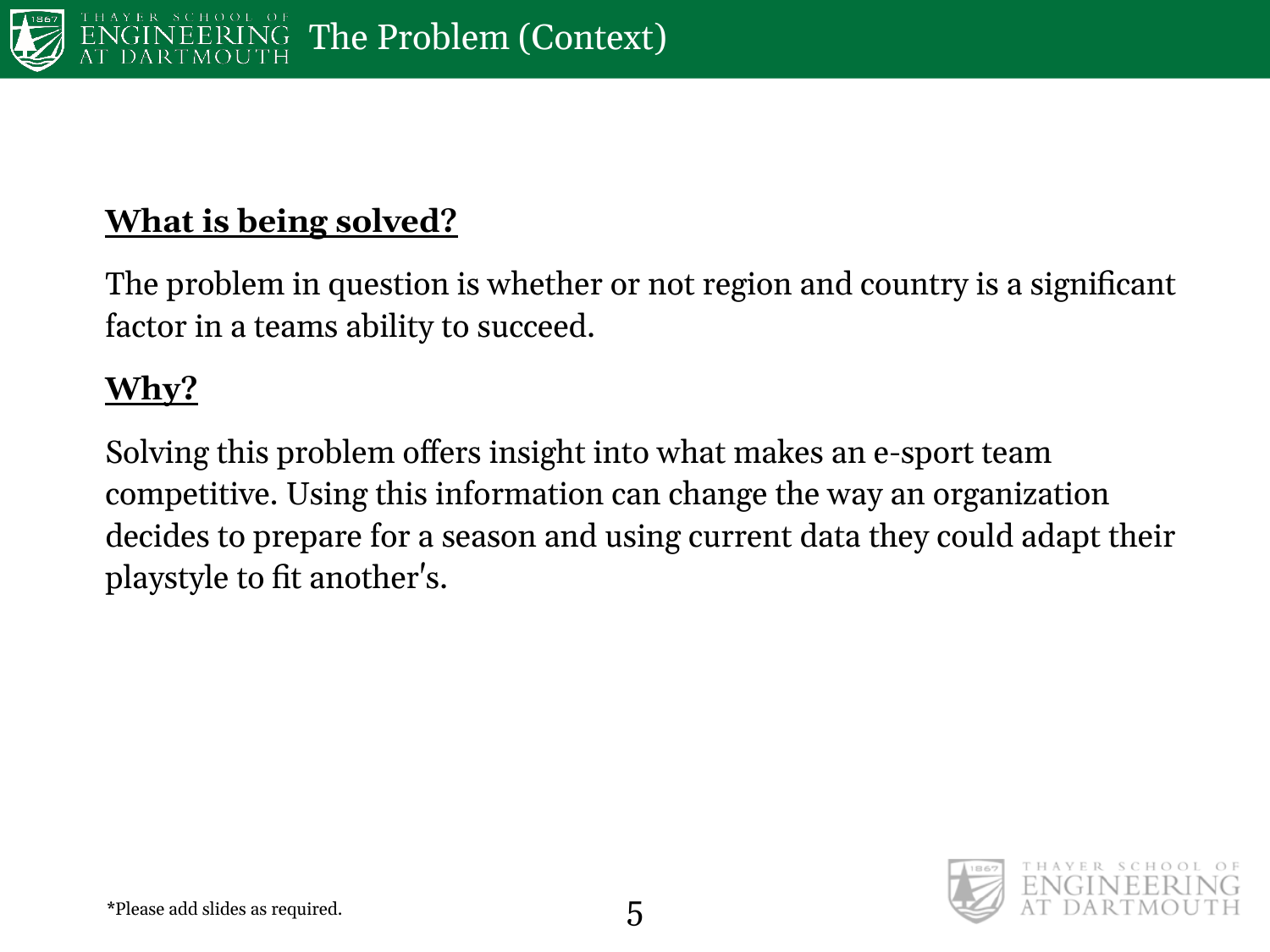

# The Problem (Context)
What is being solved?
The problem in question is whether or not region and country is a significant factor in a teams ability to succeed.
Why?
Solving this problem offers insight into what makes an e-sport team competitive. Using this information can change the way an organization decides to prepare for a season and using current data they could adapt their playstyle to fit another's.
5
*Please add slides as required.